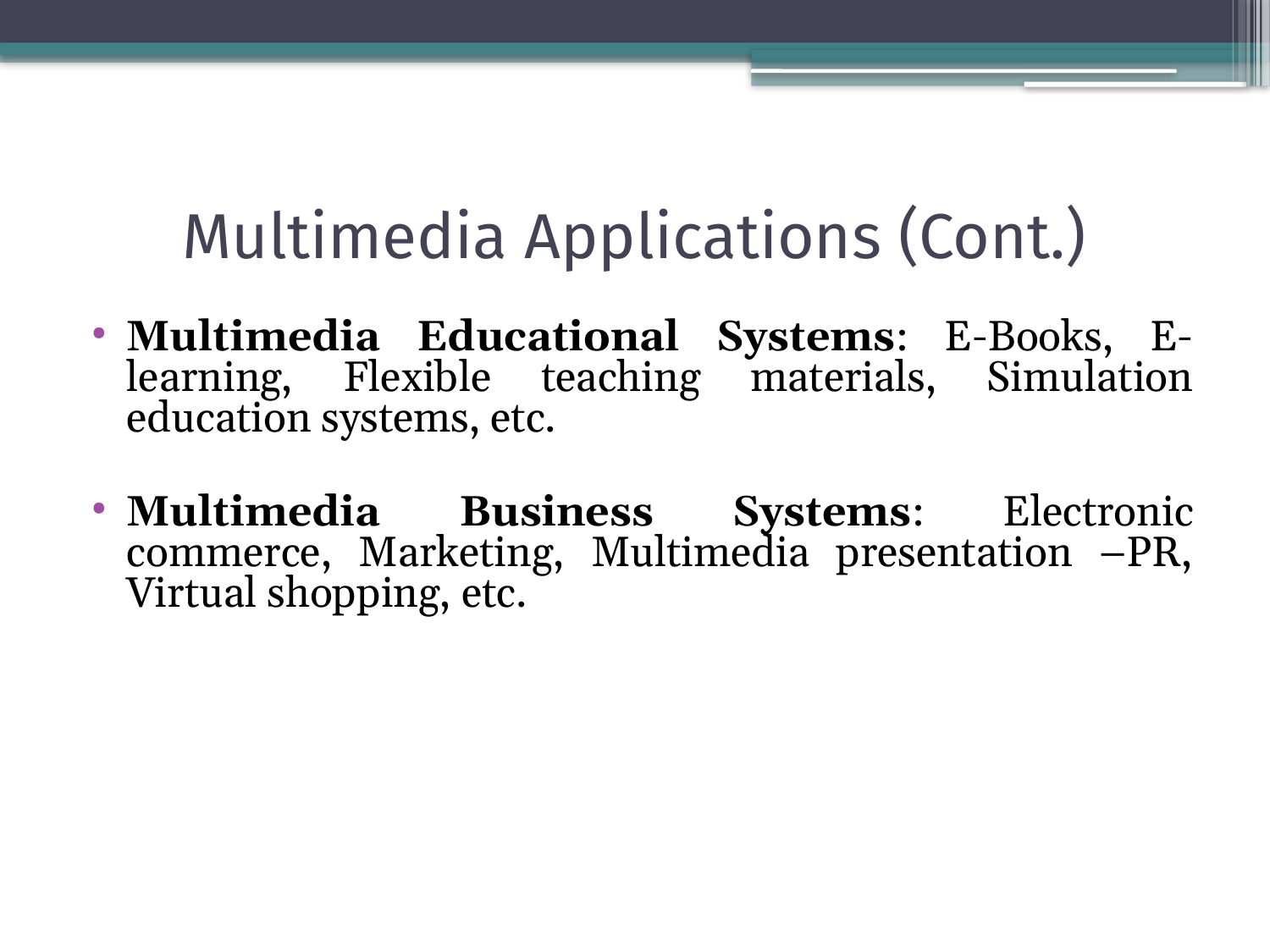

# Multimedia Applications (Cont.)
Multimedia Educational Systems: E-Books, E-learning, Flexible teaching materials, Simulation education systems, etc.

Multimedia Business Systems: Electronic commerce, Marketing, Multimedia presentation –PR, Virtual shopping, etc.